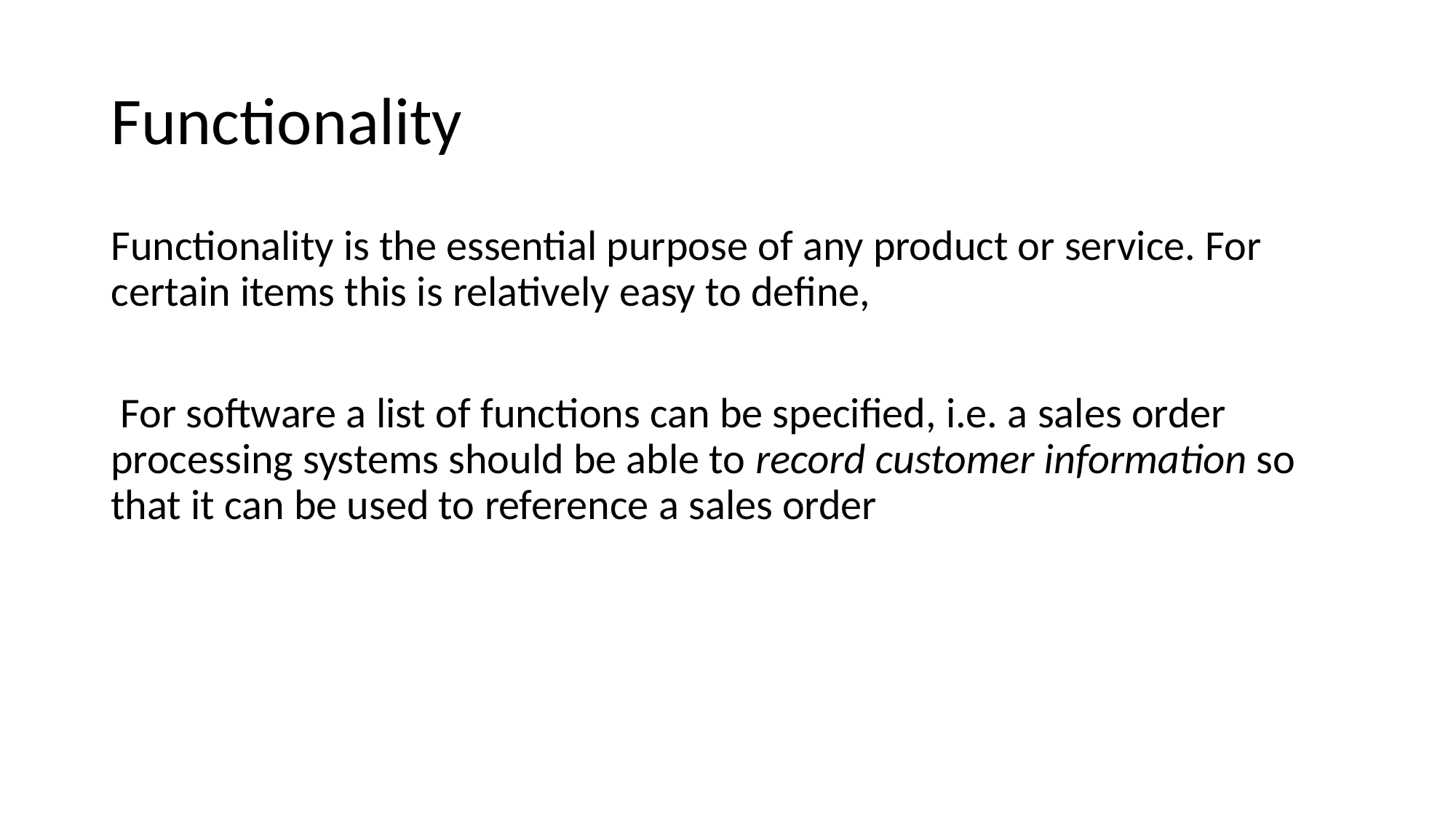

# Functionality
Functionality is the essential purpose of any product or service. For certain items this is relatively easy to define,

 For software a list of functions can be specified, i.e. a sales order processing systems should be able to record customer information so that it can be used to reference a sales order